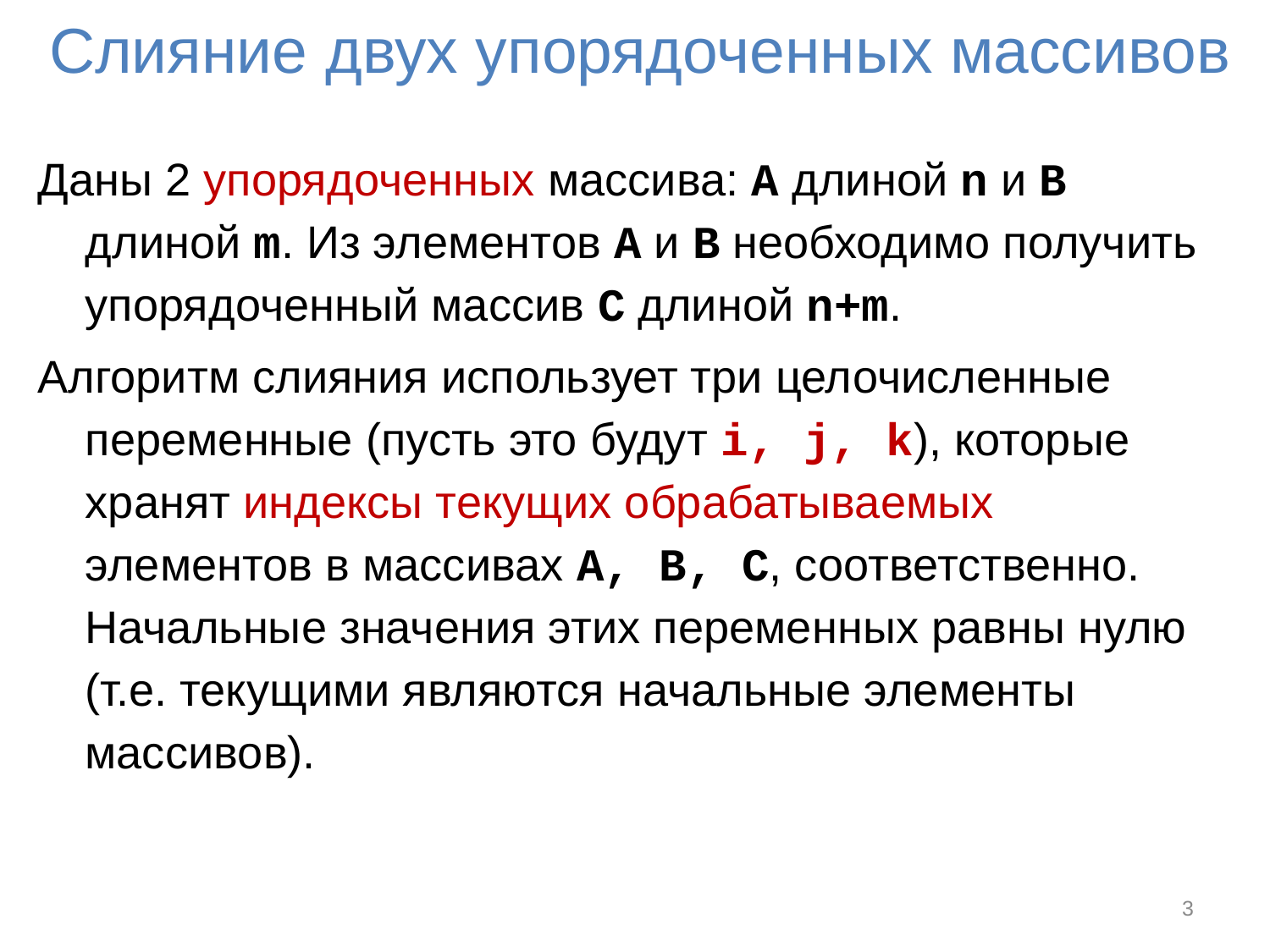

# Слияние двух упорядоченных массивов
Даны 2 упорядоченных массива: A длиной n и B длиной m. Из элементов A и B необходимо получить упорядоченный массив C длиной n+m.
Алгоритм слияния использует три целочисленные переменные (пусть это будут i, j, k), которые хранят индексы текущих обрабатываемых элементов в массивах A, B, C, соответственно. Начальные значения этих переменных равны нулю (т.е. текущими являются начальные элементы массивов).

3